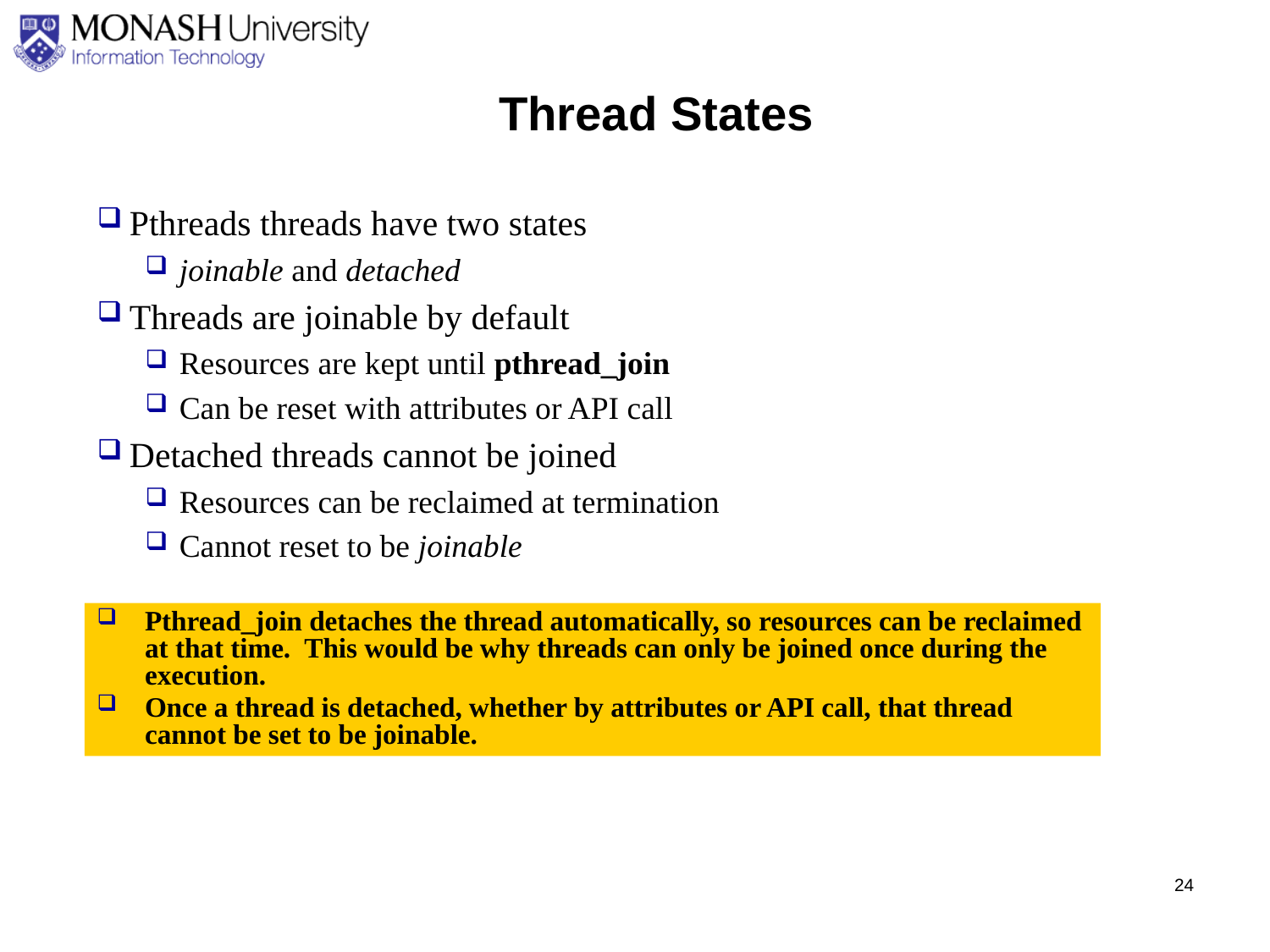

Thread States
Pthreads threads have two states
joinable and detached
Threads are joinable by default
Resources are kept until pthread_join
Can be reset with attributes or API call
Detached threads cannot be joined
Resources can be reclaimed at termination
Cannot reset to be joinable
Pthread_join detaches the thread automatically, so resources can be reclaimed at that time.  This would be why threads can only be joined once during the execution.
Once a thread is detached, whether by attributes or API call, that thread cannot be set to be joinable.
24